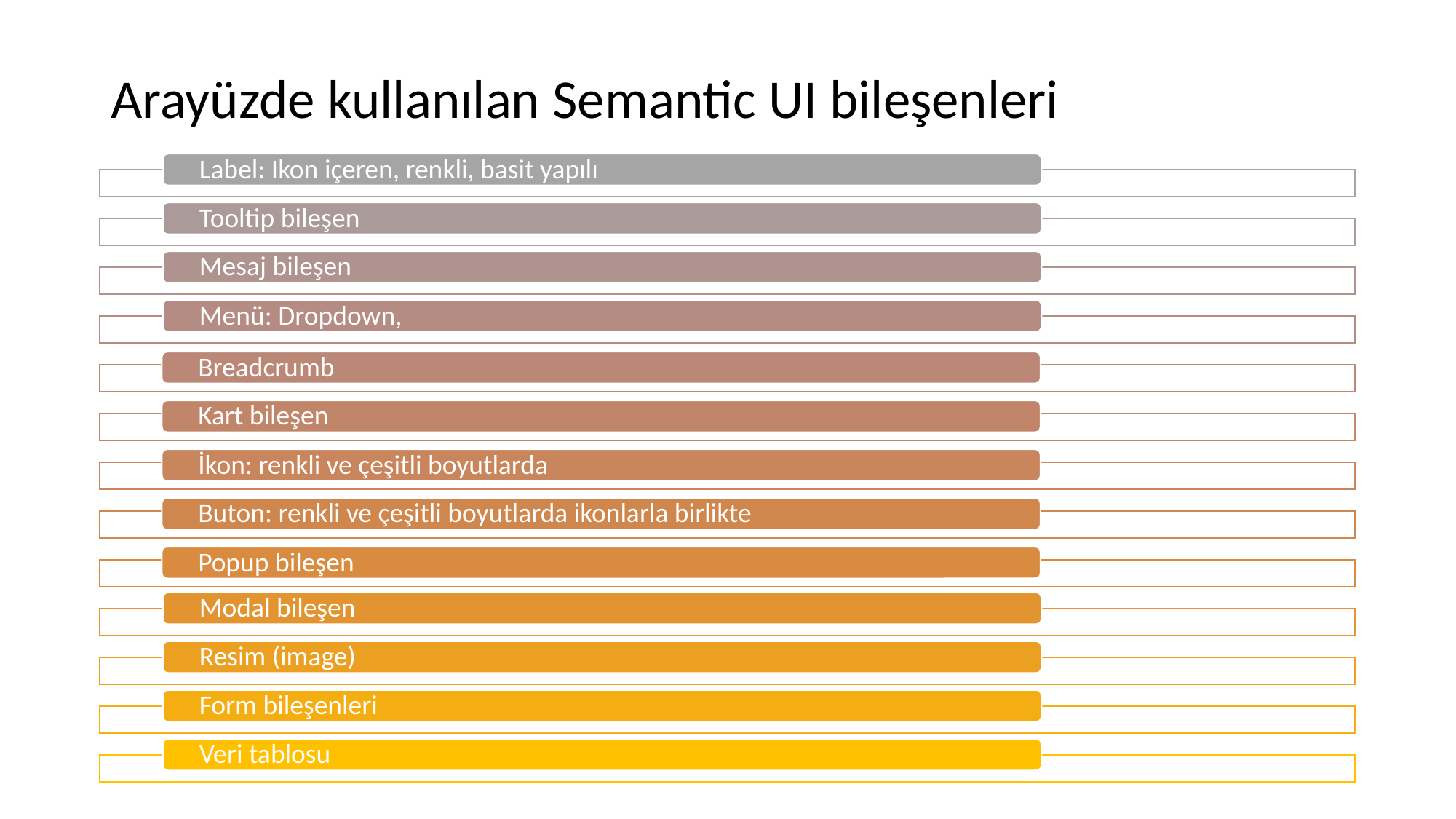

# Arayüzde kullanılan Semantic UI bileşenleri
Label: Ikon içeren, renkli, basit yapılı
Tooltip bileşen
Mesaj bileşen
Menü: Dropdown,
Breadcrumb
Kart bileşen
İkon: renkli ve çeşitli boyutlarda
Buton: renkli ve çeşitli boyutlarda ikonlarla birlikte
Popup bileşen
Modal bileşen
Resim (image)
Form bileşenleri
Veri tablosu